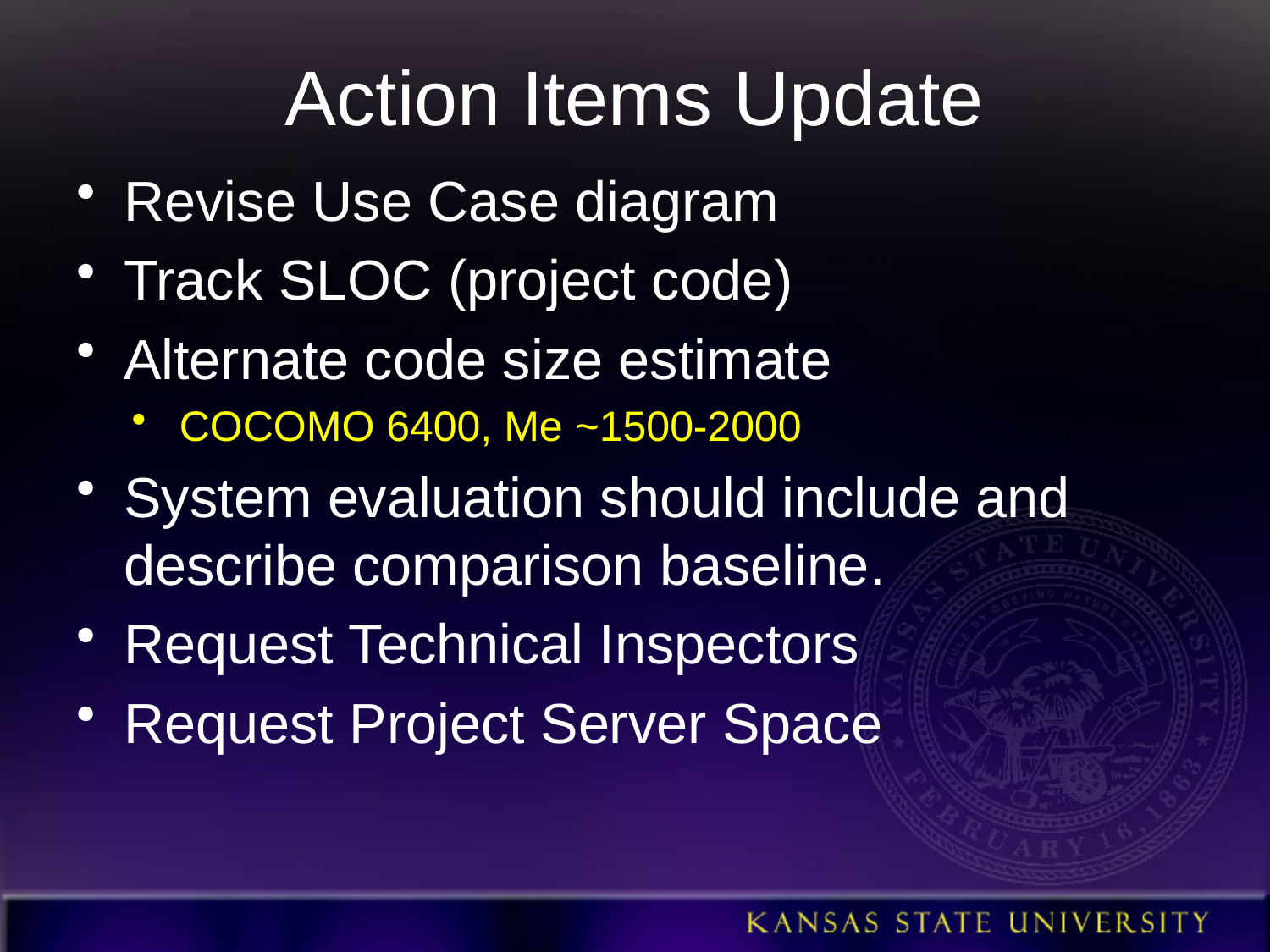

# Action Items Update
Revise Use Case diagram
Track SLOC (project code)
Alternate code size estimate
COCOMO 6400, Me ~1500-2000
System evaluation should include and describe comparison baseline.
Request Technical Inspectors
Request Project Server Space